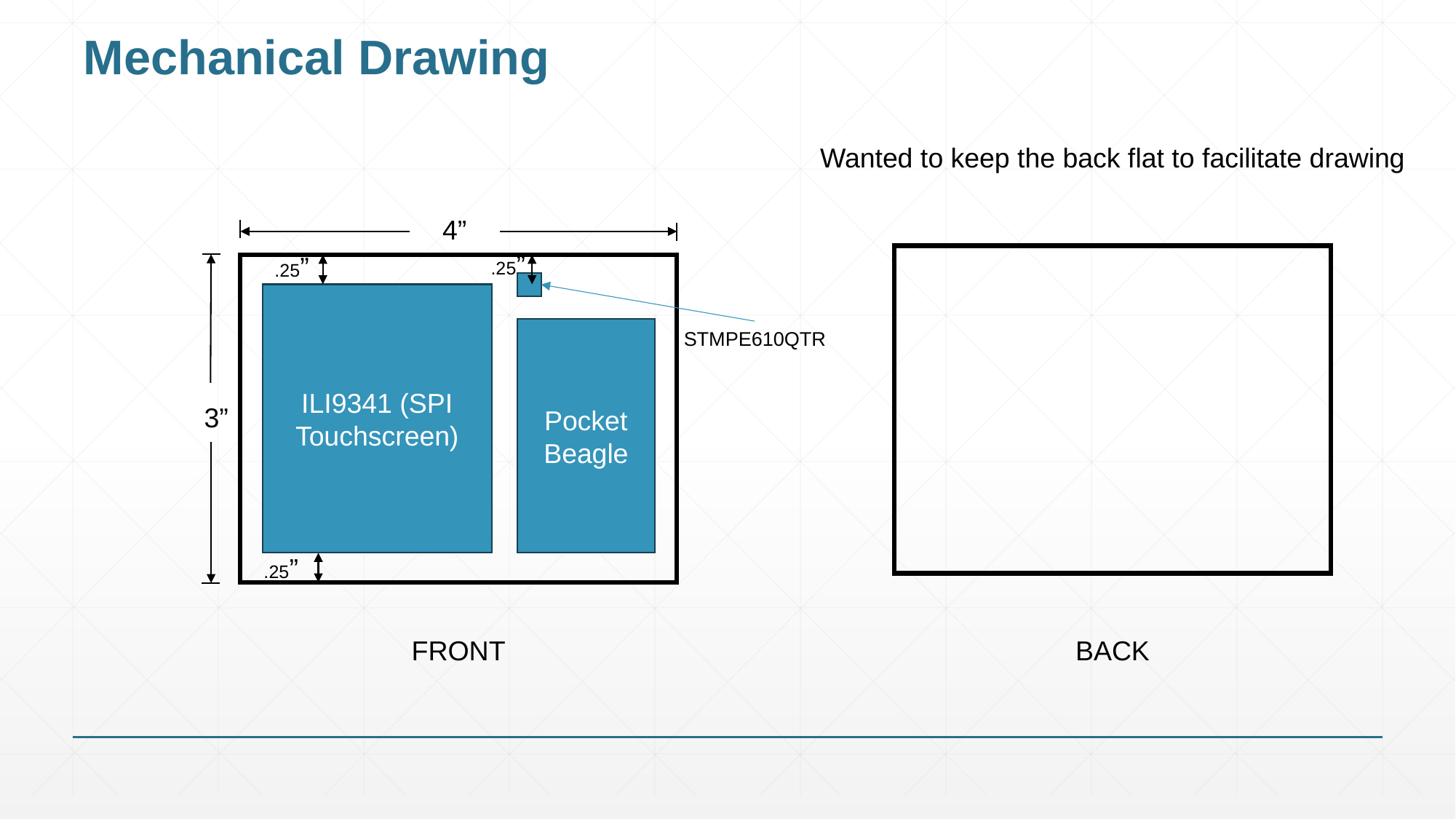

# Mechanical Drawing
Wanted to keep the back flat to facilitate drawing
4”
.25”
.25”

ILI9341 (SPI Touchscreen)
Pocket
Beagle
STMPE610QTR
3”
.25”
FRONT
BACK